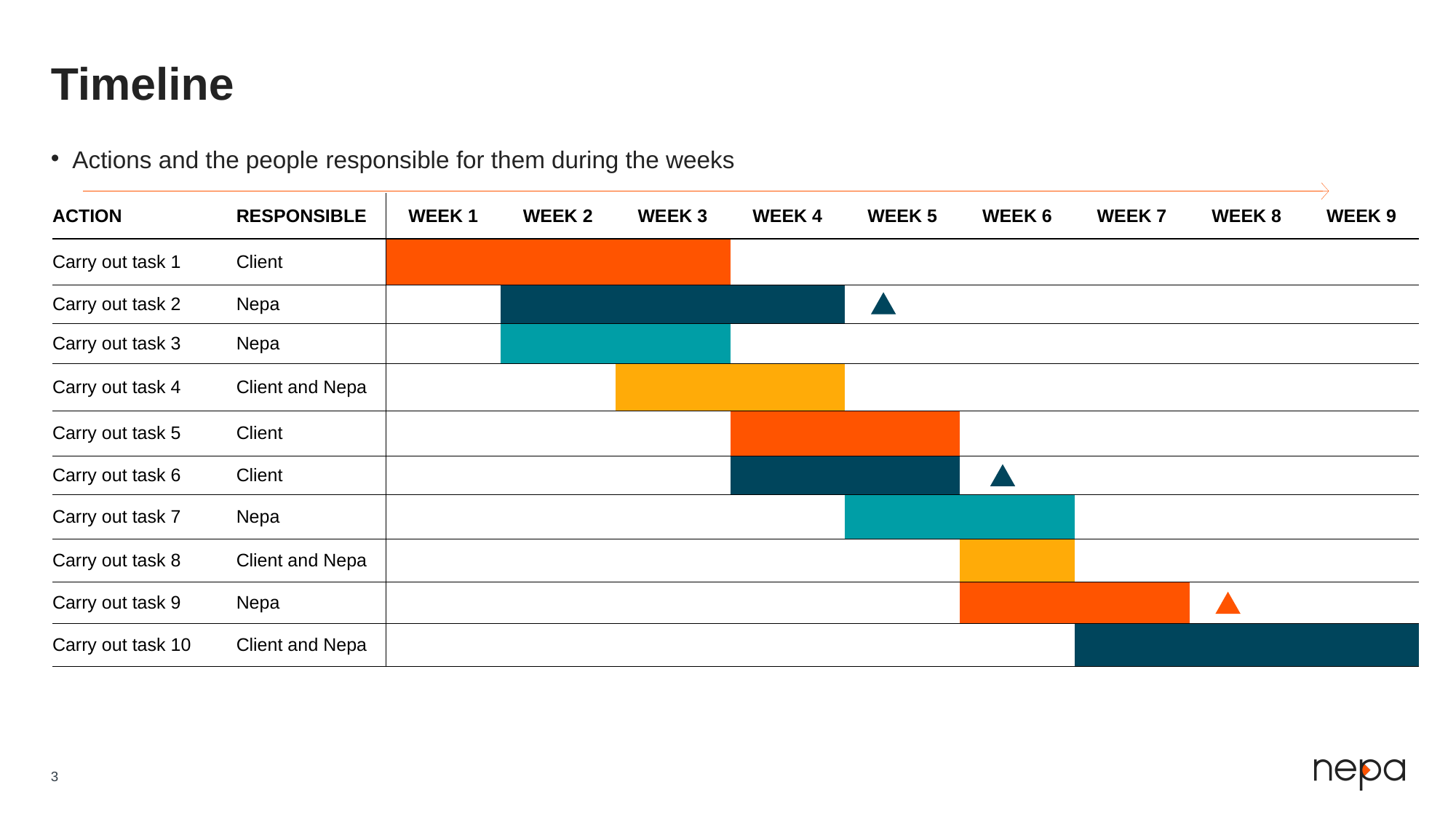

# Timeline
Actions and the people responsible for them during the weeks
| ACTION | RESPONSIBLE | WEEK 1 | WEEK 2 | WEEK 3 | WEEK 4 | WEEK 5 | WEEK 6 | WEEK 7 | WEEK 8 | WEEK 9 |
| --- | --- | --- | --- | --- | --- | --- | --- | --- | --- | --- |
| Carry out task 1 | Client |  |  |  |  |  |  |  |  |  |
| Carry out task 2 | Nepa |  |  |  |  |  |  |  |  |  |
| Carry out task 3 | Nepa |  |  |  |  |  |  |  |  |  |
| Carry out task 4 | Client and Nepa |  |  |  |  |  |  |  |  |  |
| Carry out task 5 | Client |  |  |  |  |  |  |  |  |  |
| Carry out task 6 | Client |  |  |  |  |  |  |  |  |  |
| Carry out task 7 | Nepa |  |  |  |  |  |  |  |  |  |
| Carry out task 8 | Client and Nepa |  |  |  |  |  |  |  |  |  |
| Carry out task 9 | Nepa |  |  |  |  |  |  |  |  |  |
| Carry out task 10 | Client and Nepa |  |  |  |  |  |  |  |  |  |

3